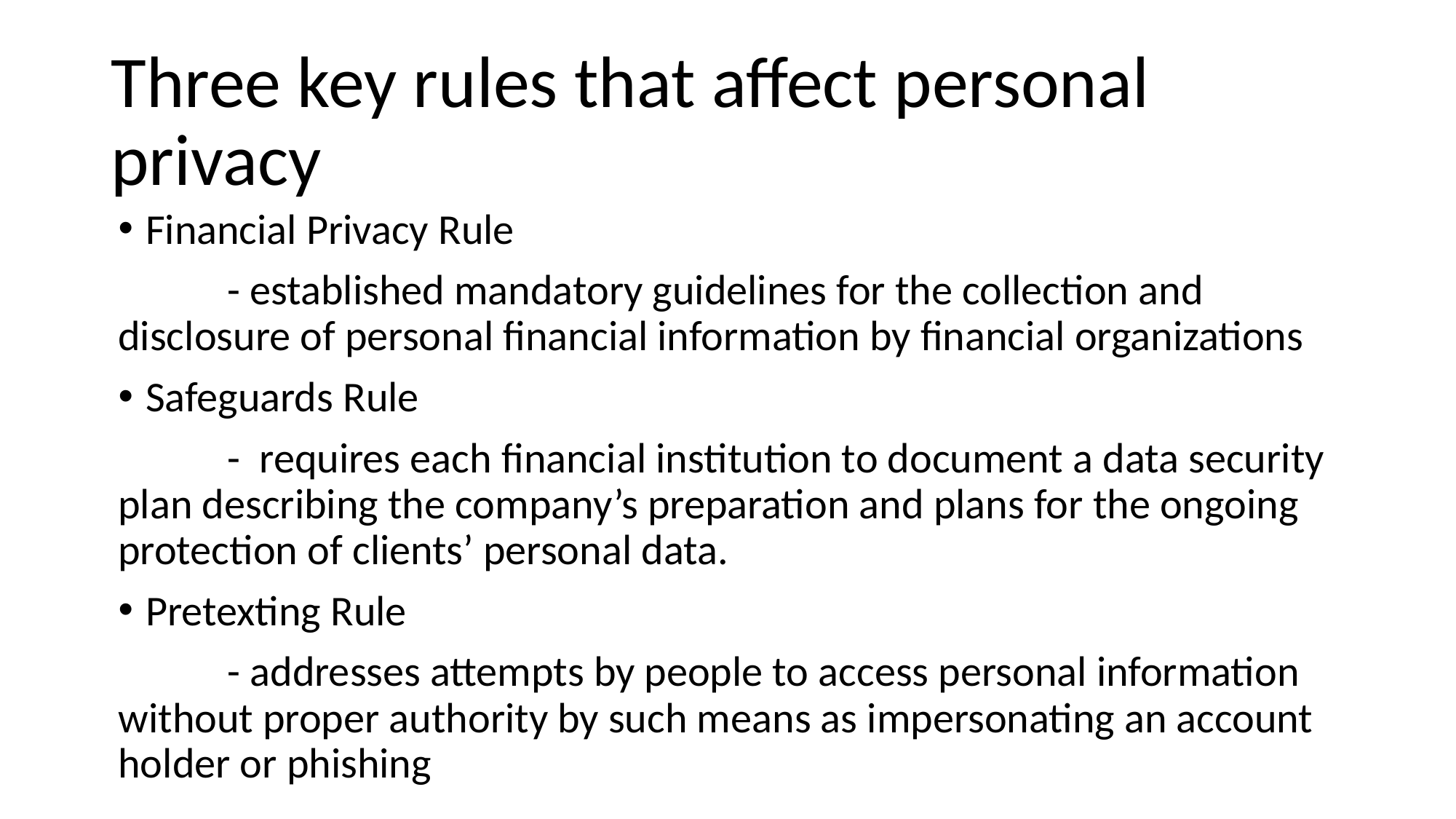

# Three key rules that affect personal privacy
Financial Privacy Rule
	- established mandatory guidelines for the collection and disclosure of personal financial information by financial organizations
Safeguards Rule
	-  requires each financial institution to document a data security plan describing the company’s preparation and plans for the ongoing protection of clients’ personal data.
Pretexting Rule
	- addresses attempts by people to access personal information without proper authority by such means as impersonating an account holder or phishing